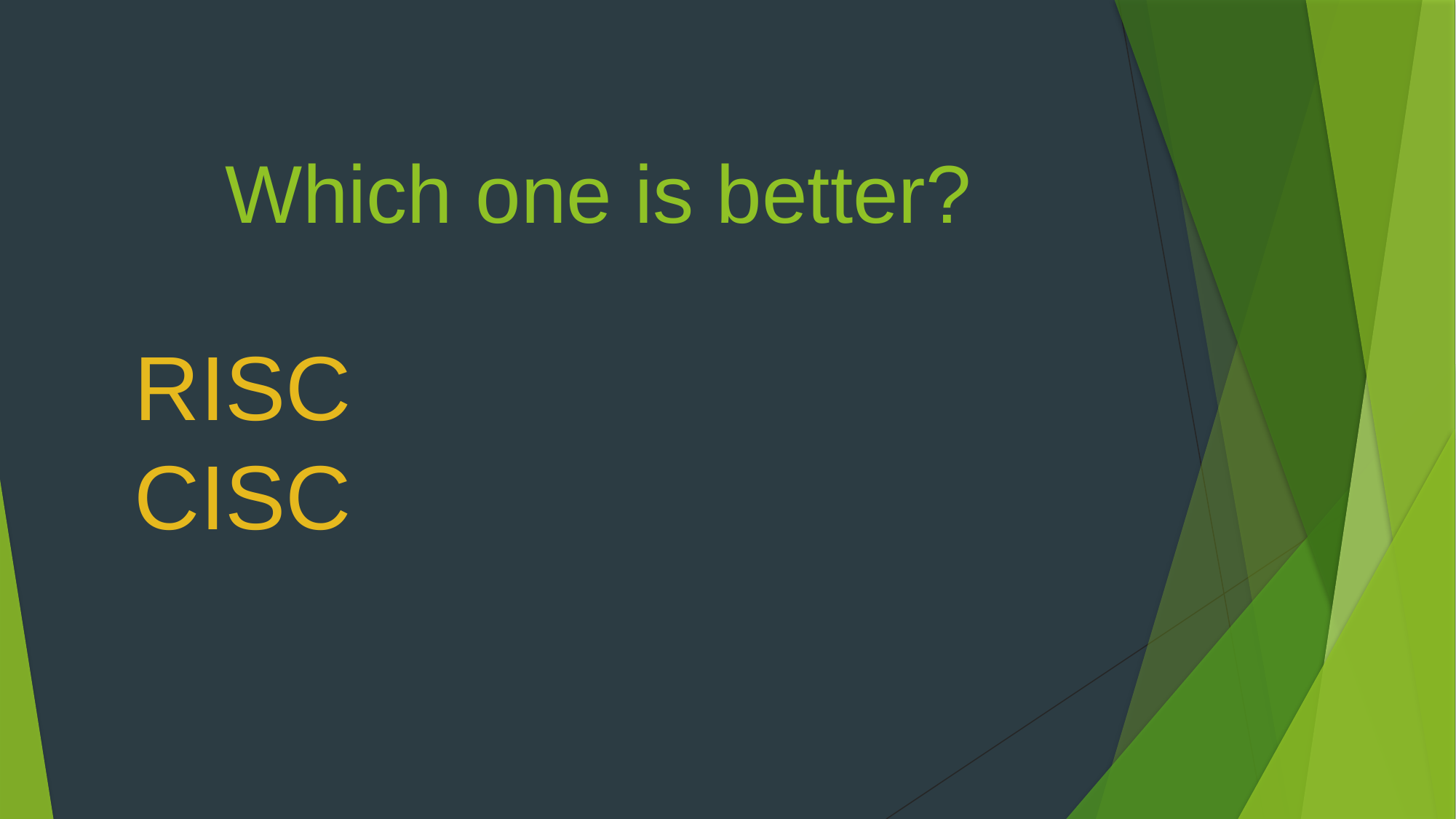

# Which one is better?
RISC                       CISC